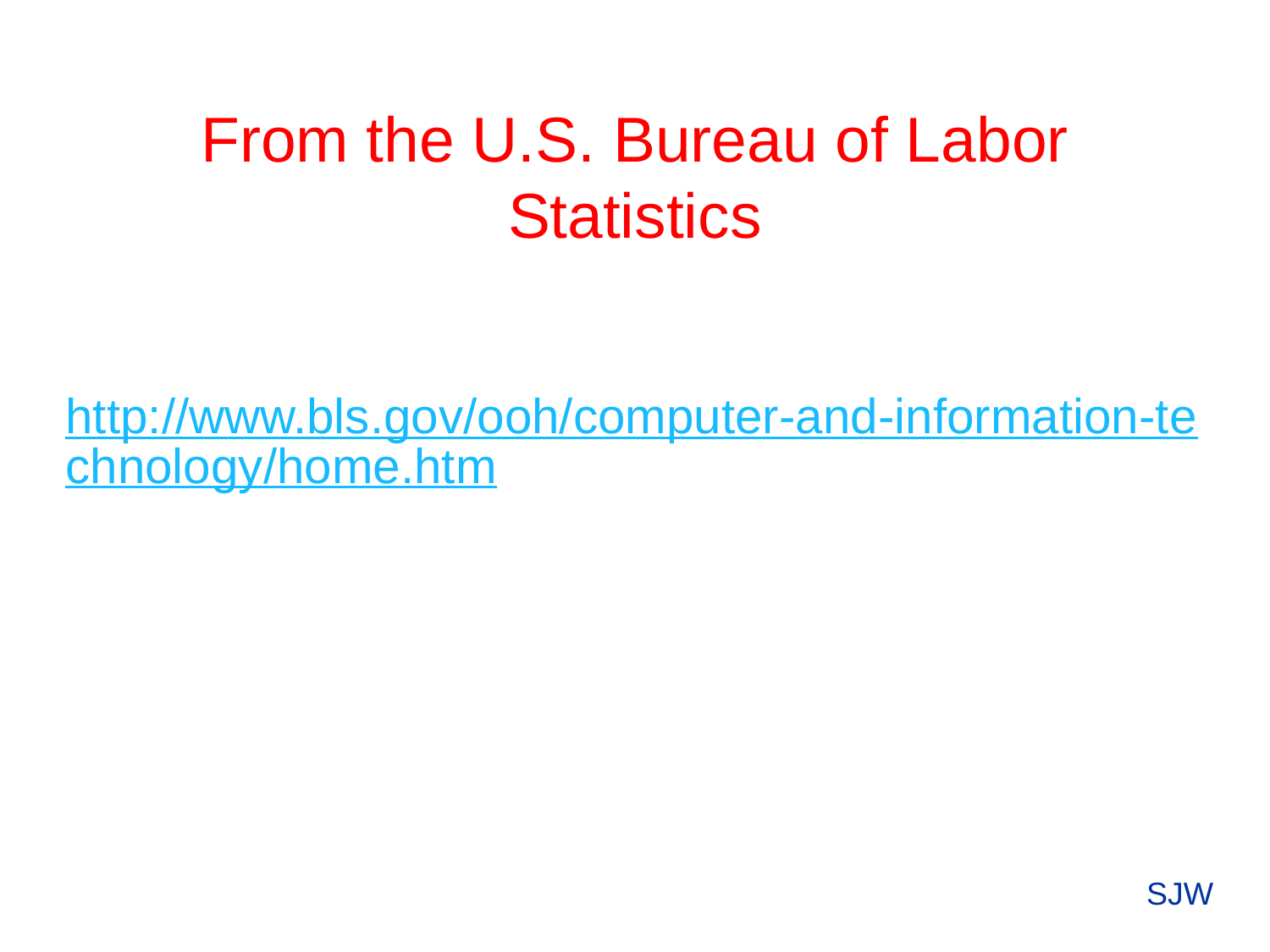

# From the U.S. Bureau of Labor Statistics

http://www.bls.gov/ooh/computer-and-information-technology/home.htm
SJW